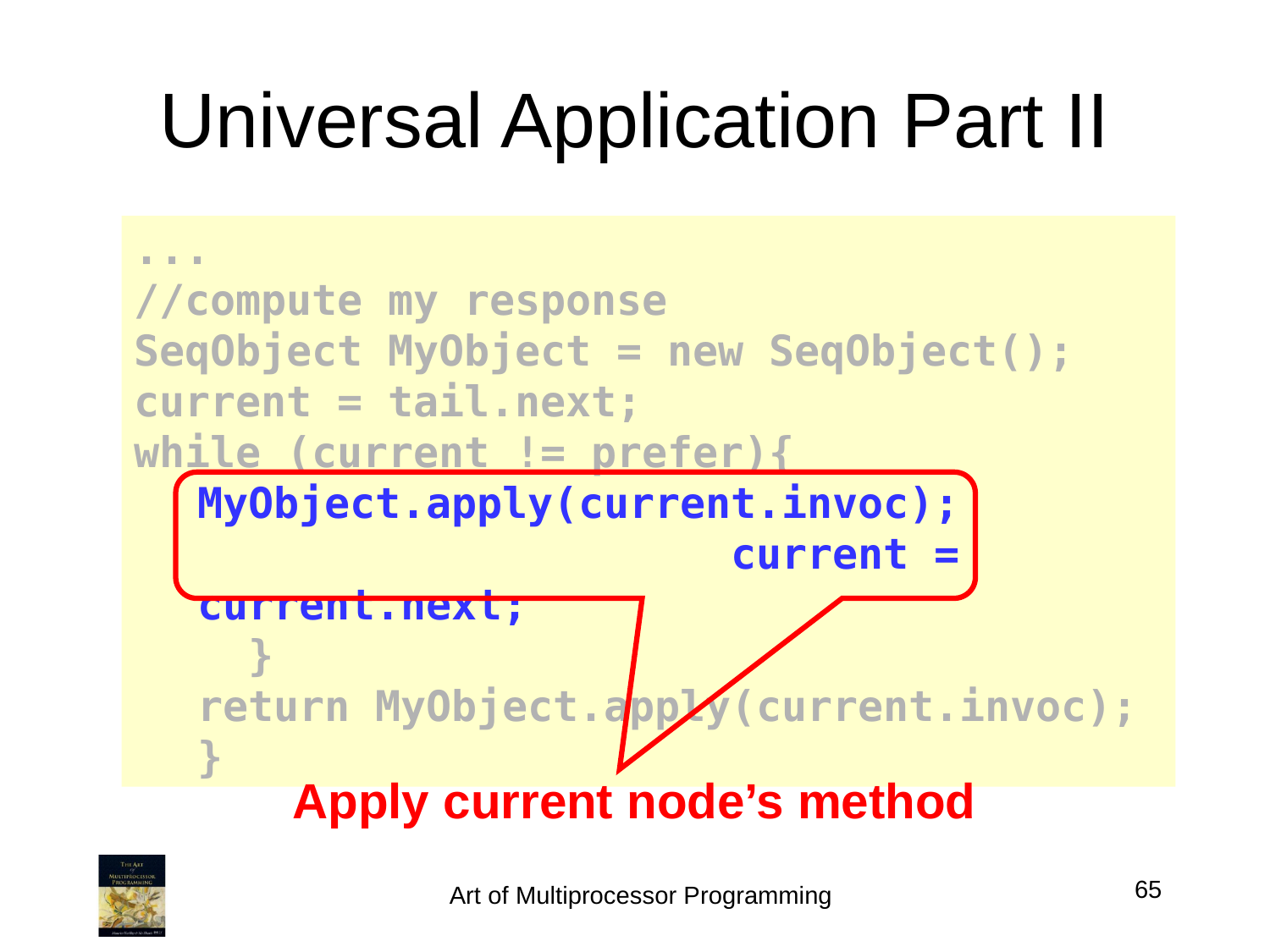

# Universal Application Part II
...
//compute my response
SeqObject MyObject = new SeqObject();
current = tail.next;
while (current != prefer){
MyObject.apply(current.invoc);                              current = current.next;
  }
return MyObject.apply(current.invoc);
}

Apply current node’s method
65
Art of Multiprocessor Programming